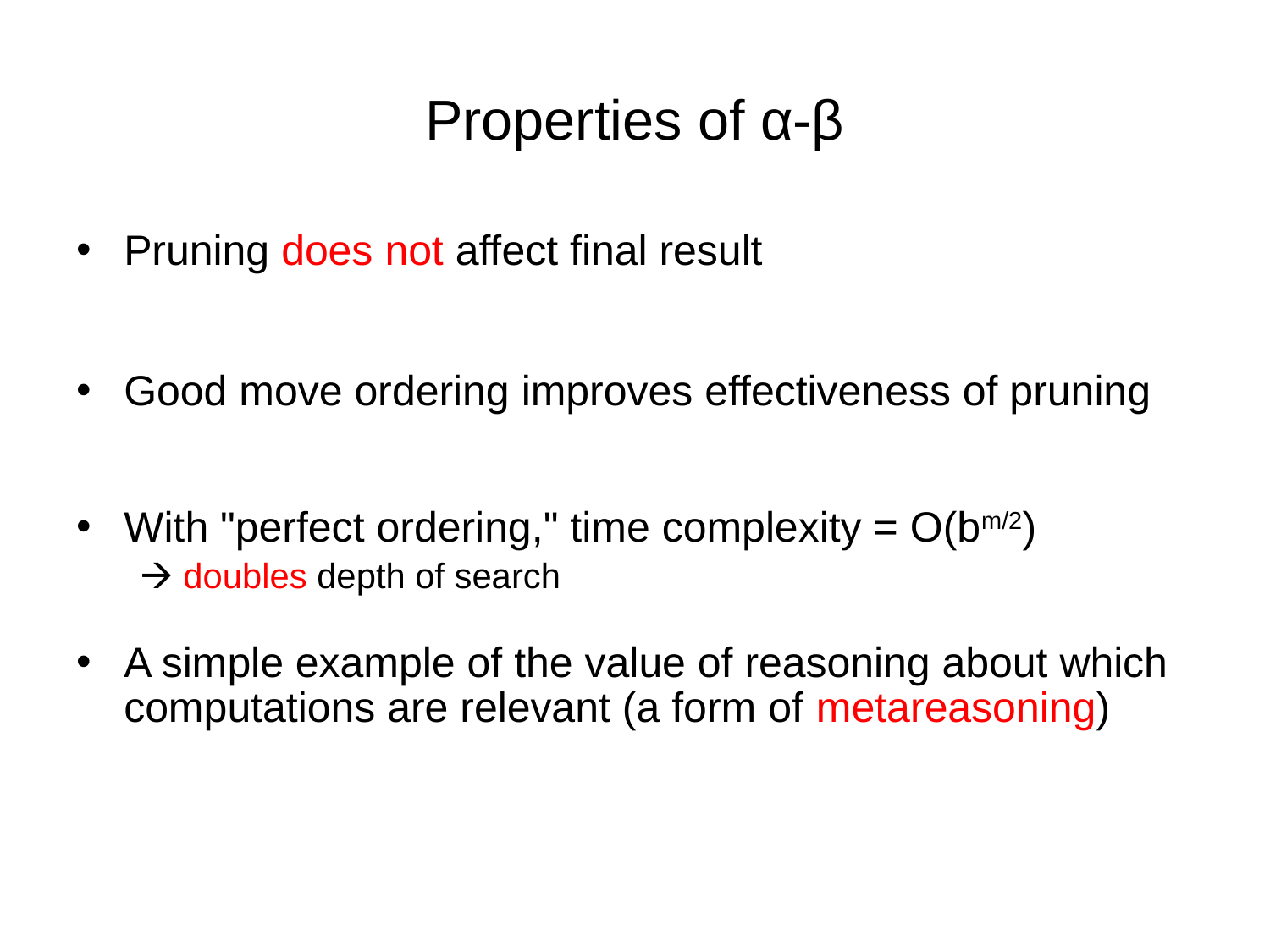

# Properties of α-β
Pruning does not affect final result

Good move ordering improves effectiveness of pruning

With "perfect ordering," time complexity = O(bm/2)
🡪 doubles depth of search

A simple example of the value of reasoning about which computations are relevant (a form of metareasoning)